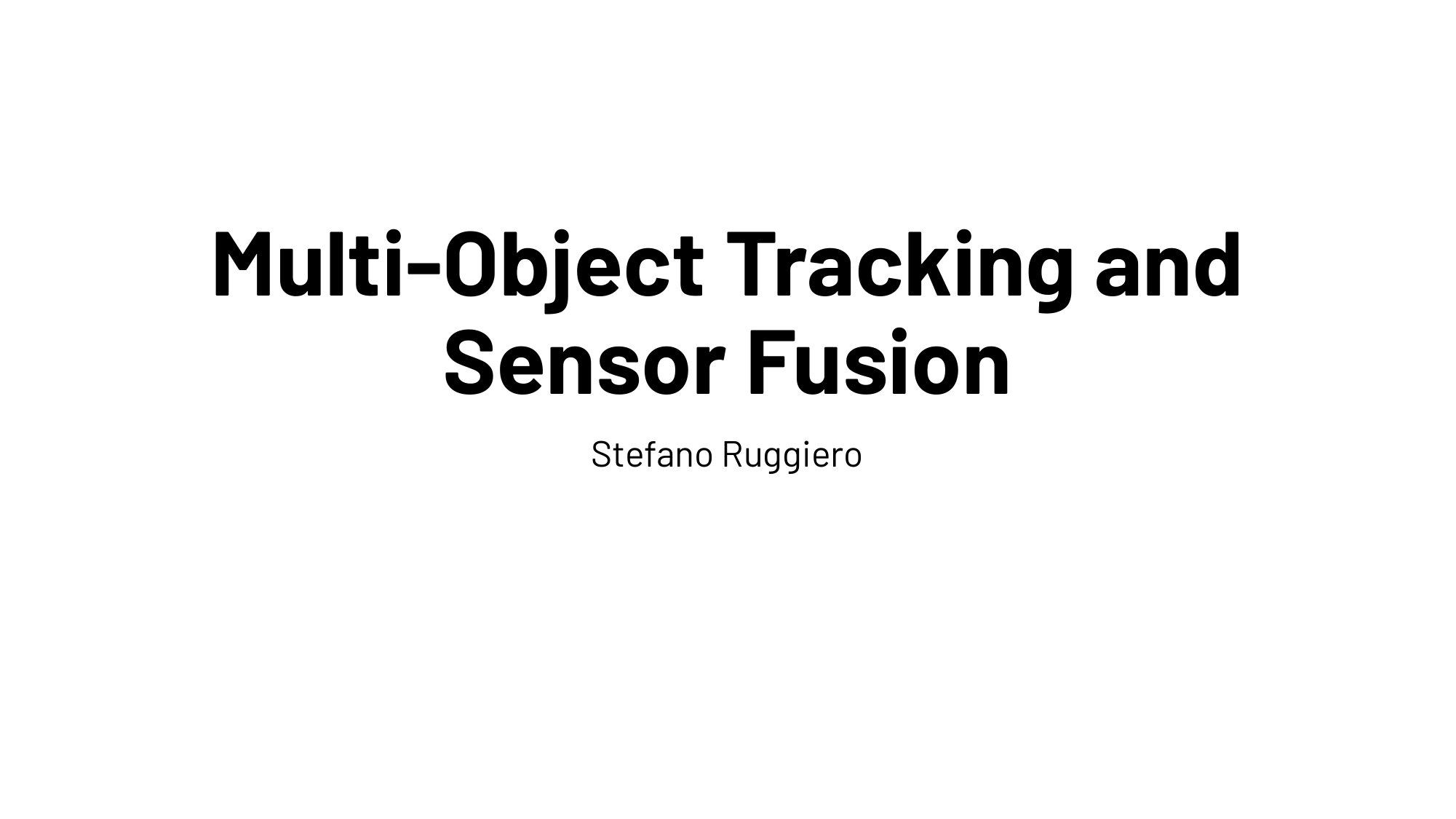

# Multi-Object Tracking and Sensor Fusion
Stefano Ruggiero